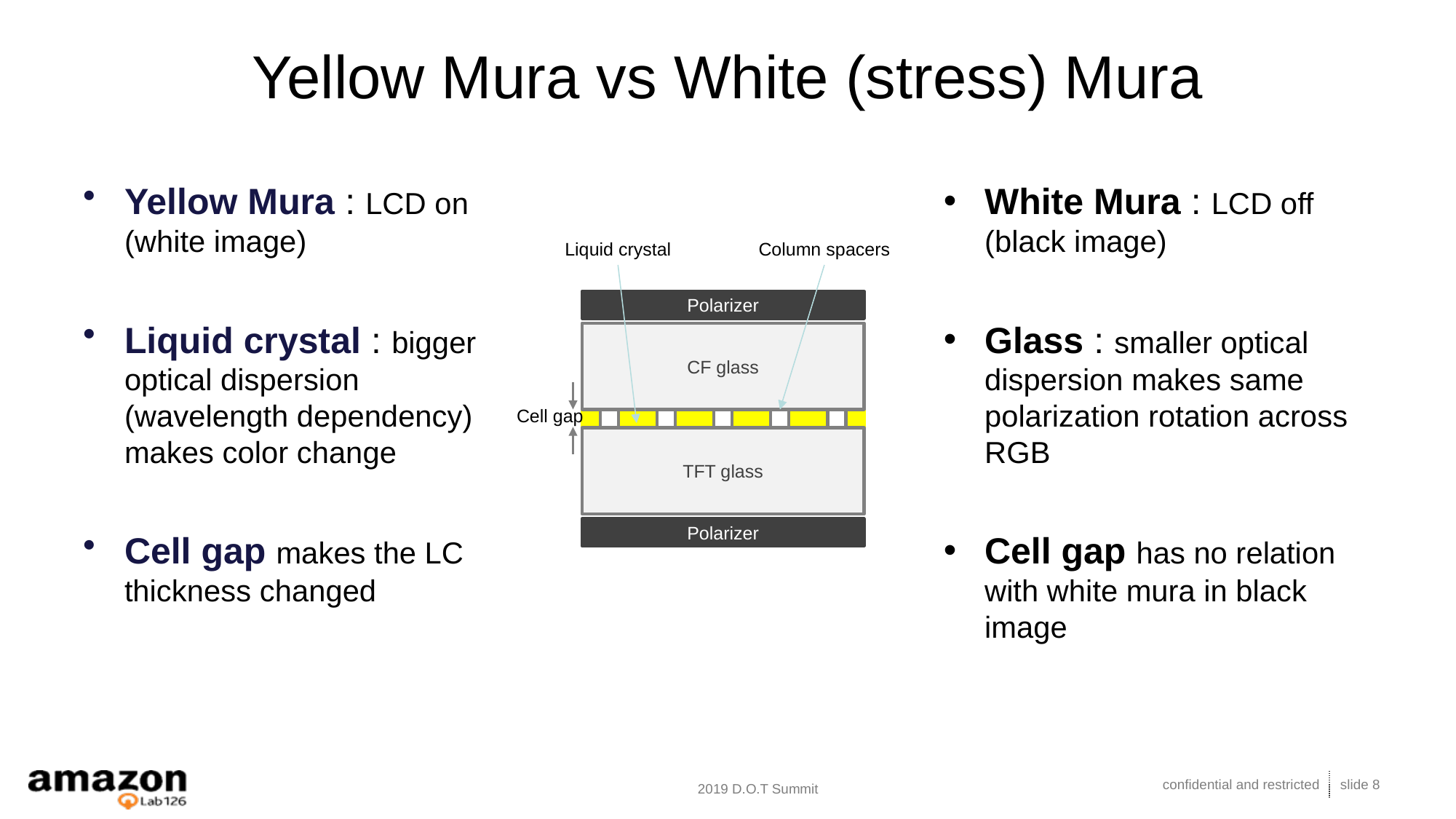

# Yellow Mura vs White (stress) Mura
Yellow Mura : LCD on (white image)

Liquid crystal : bigger optical dispersion (wavelength dependency) makes color change

Cell gap makes the LC thickness changed
White Mura : LCD off (black image)

Glass : smaller optical dispersion makes same polarization rotation across RGB

Cell gap has no relation with white mura in black image

Liquid crystal
Column spacers
Polarizer
CF glass
Cell gap

TFT glass
Polarizer